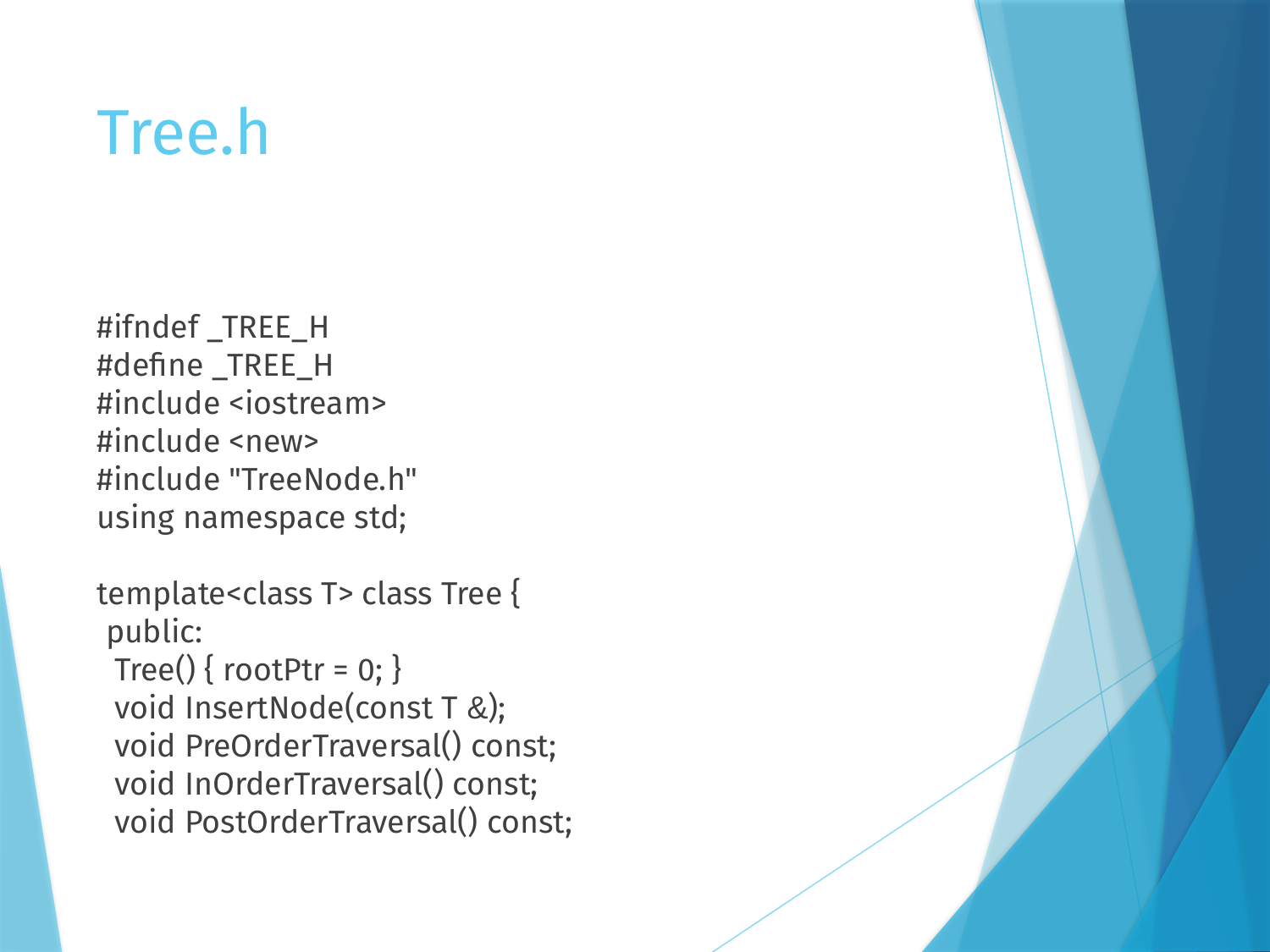

# Tree.h
#ifndef _TREE_H
#define _TREE_H
#include <iostream>
#include <new>
#include "TreeNode.h"
using namespace std;

template<class T> class Tree {
 public:
  Tree() { rootPtr = 0; }
  void InsertNode(const T &);
  void PreOrderTraversal() const;
  void InOrderTraversal() const;
  void PostOrderTraversal() const;